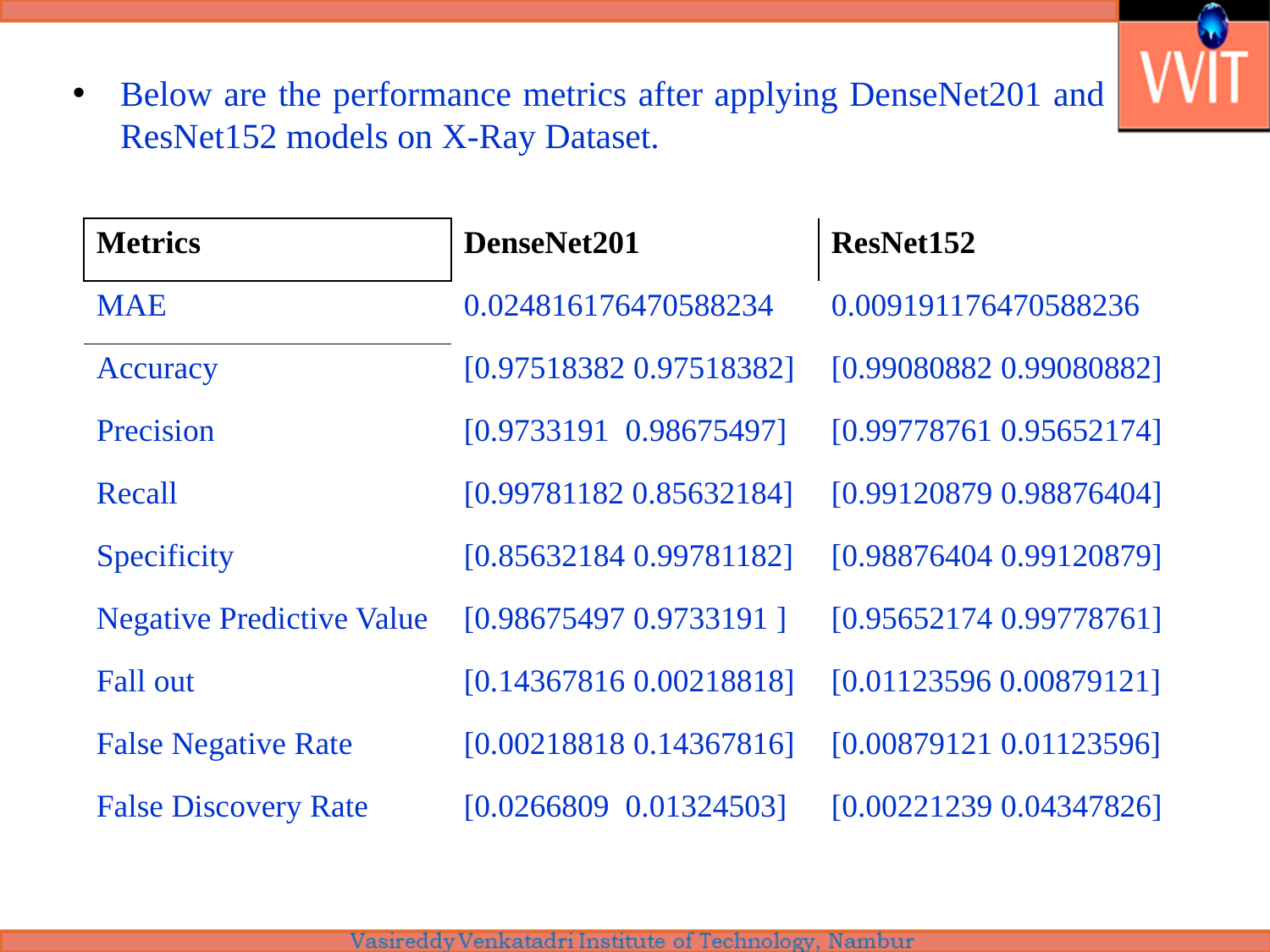

Below are the performance metrics after applying DenseNet201 and ResNet152 models on X-Ray Dataset.
| Metrics | DenseNet201 | ResNet152 |
| --- | --- | --- |
| MAE | 0.024816176470588234 | 0.009191176470588236 |
| Accuracy | [0.97518382 0.97518382] | [0.99080882 0.99080882] |
| Precision | [0.9733191 0.98675497] | [0.99778761 0.95652174] |
| Recall | [0.99781182 0.85632184] | [0.99120879 0.98876404] |
| Specificity | [0.85632184 0.99781182] | [0.98876404 0.99120879] |
| Negative Predictive Value | [0.98675497 0.9733191 ] | [0.95652174 0.99778761] |
| Fall out | [0.14367816 0.00218818] | [0.01123596 0.00879121] |
| False Negative Rate | [0.00218818 0.14367816] | [0.00879121 0.01123596] |
| False Discovery Rate | [0.0266809 0.01324503] | [0.00221239 0.04347826] |